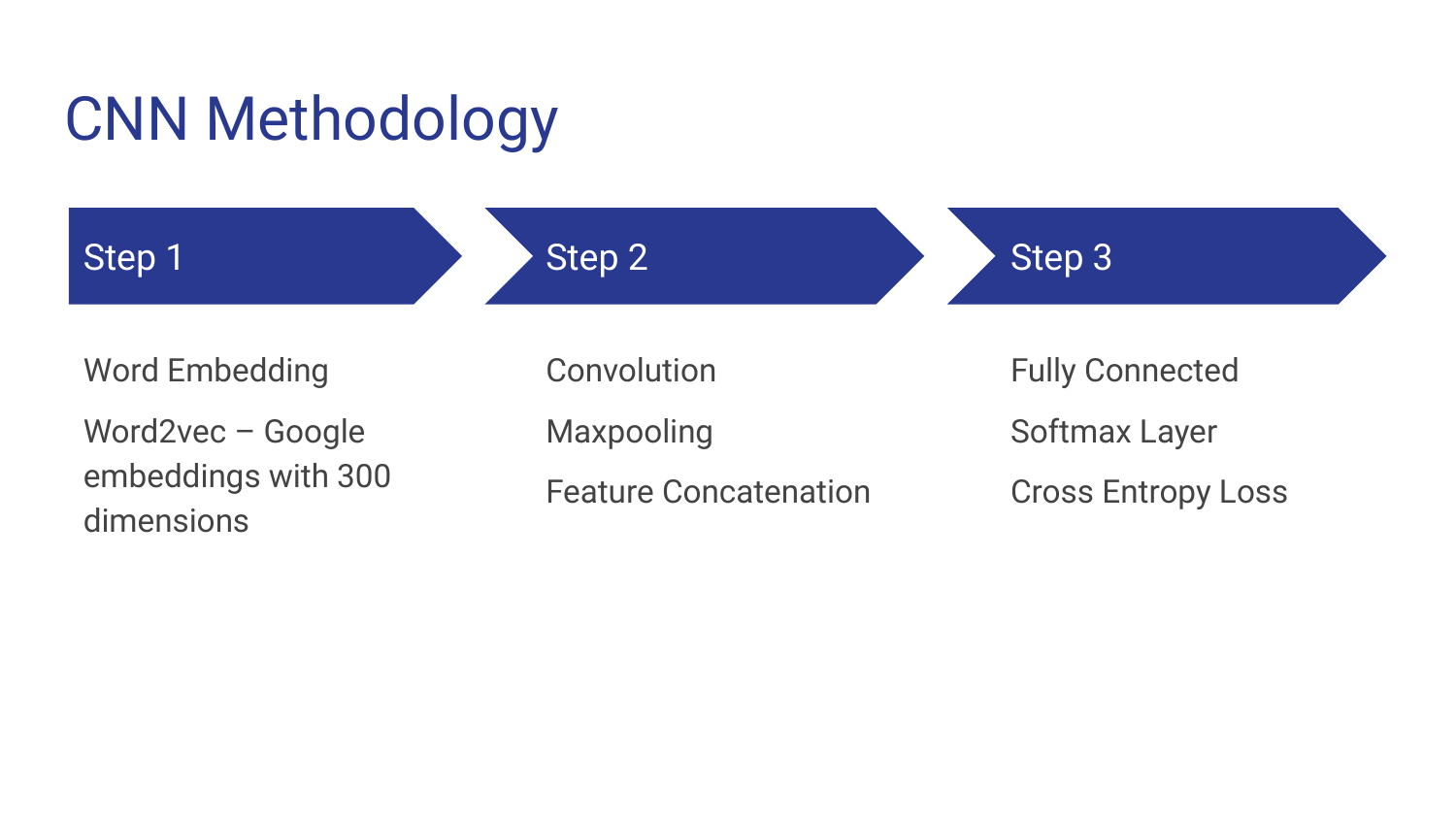

# CNN Methodology

Step 1
Step 2
Step 3
Word Embedding
Word2vec – Google embeddings with 300 dimensions
Convolution
Maxpooling
Feature Concatenation
Fully Connected
Softmax Layer
Cross Entropy Loss